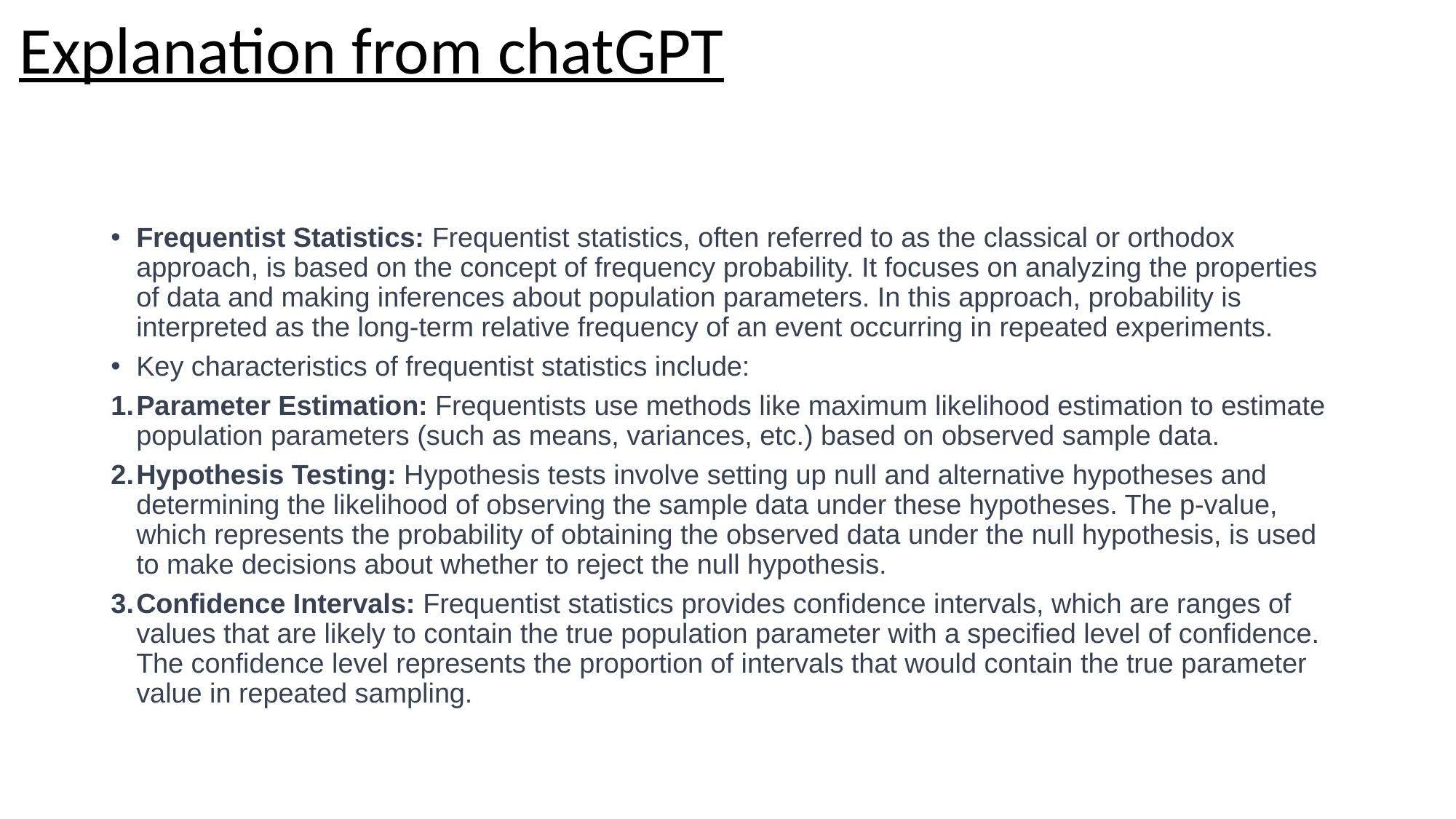

Explanation from chatGPT
Frequentist Statistics: Frequentist statistics, often referred to as the classical or orthodox approach, is based on the concept of frequency probability. It focuses on analyzing the properties of data and making inferences about population parameters. In this approach, probability is interpreted as the long-term relative frequency of an event occurring in repeated experiments.
Key characteristics of frequentist statistics include:
Parameter Estimation: Frequentists use methods like maximum likelihood estimation to estimate population parameters (such as means, variances, etc.) based on observed sample data.
Hypothesis Testing: Hypothesis tests involve setting up null and alternative hypotheses and determining the likelihood of observing the sample data under these hypotheses. The p-value, which represents the probability of obtaining the observed data under the null hypothesis, is used to make decisions about whether to reject the null hypothesis.
Confidence Intervals: Frequentist statistics provides confidence intervals, which are ranges of values that are likely to contain the true population parameter with a specified level of confidence. The confidence level represents the proportion of intervals that would contain the true parameter value in repeated sampling.